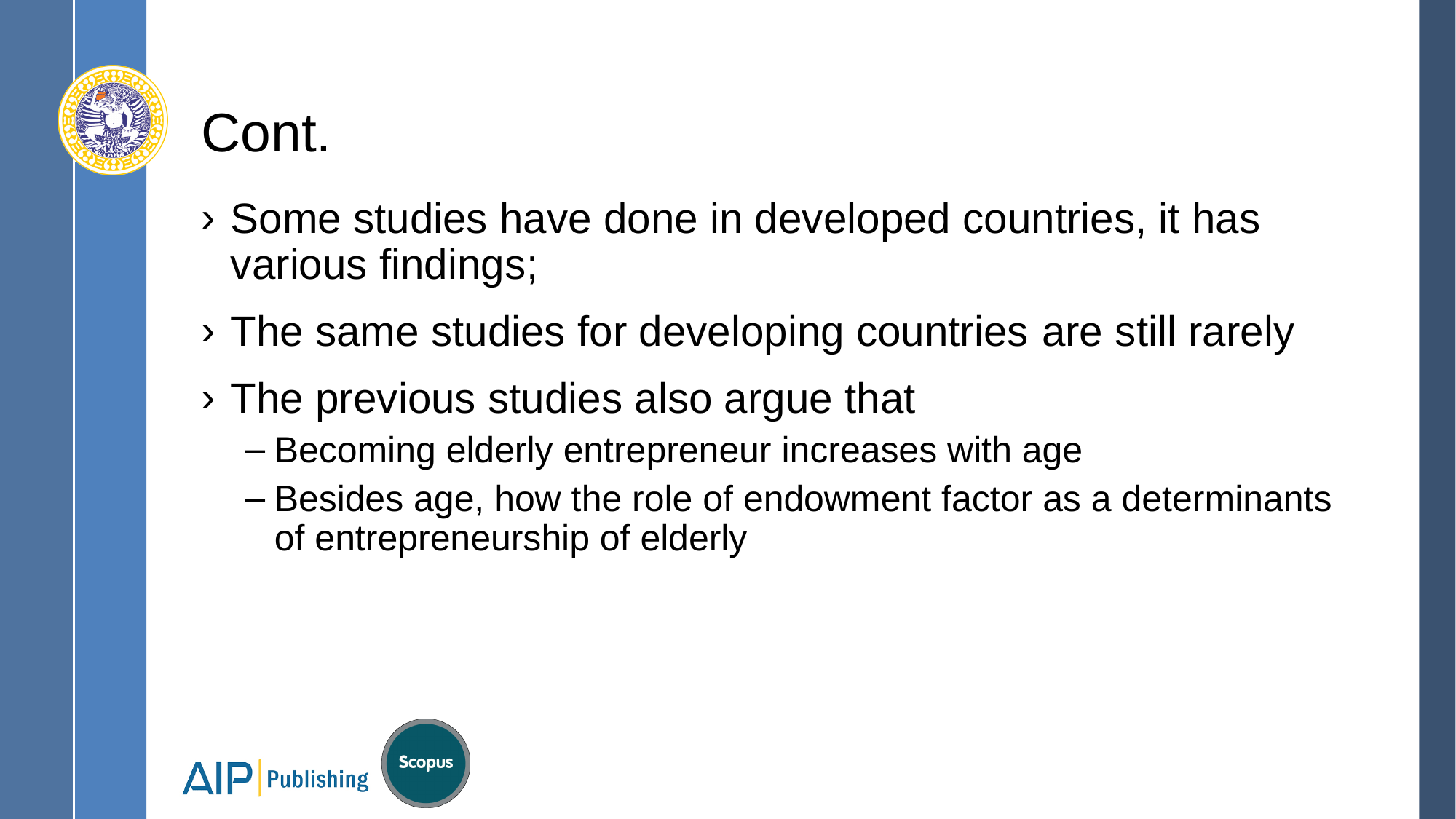

# Cont.
Some studies have done in developed countries, it has various findings;
The same studies for developing countries are still rarely
The previous studies also argue that
Becoming elderly entrepreneur increases with age
Besides age, how the role of endowment factor as a determinants of entrepreneurship of elderly